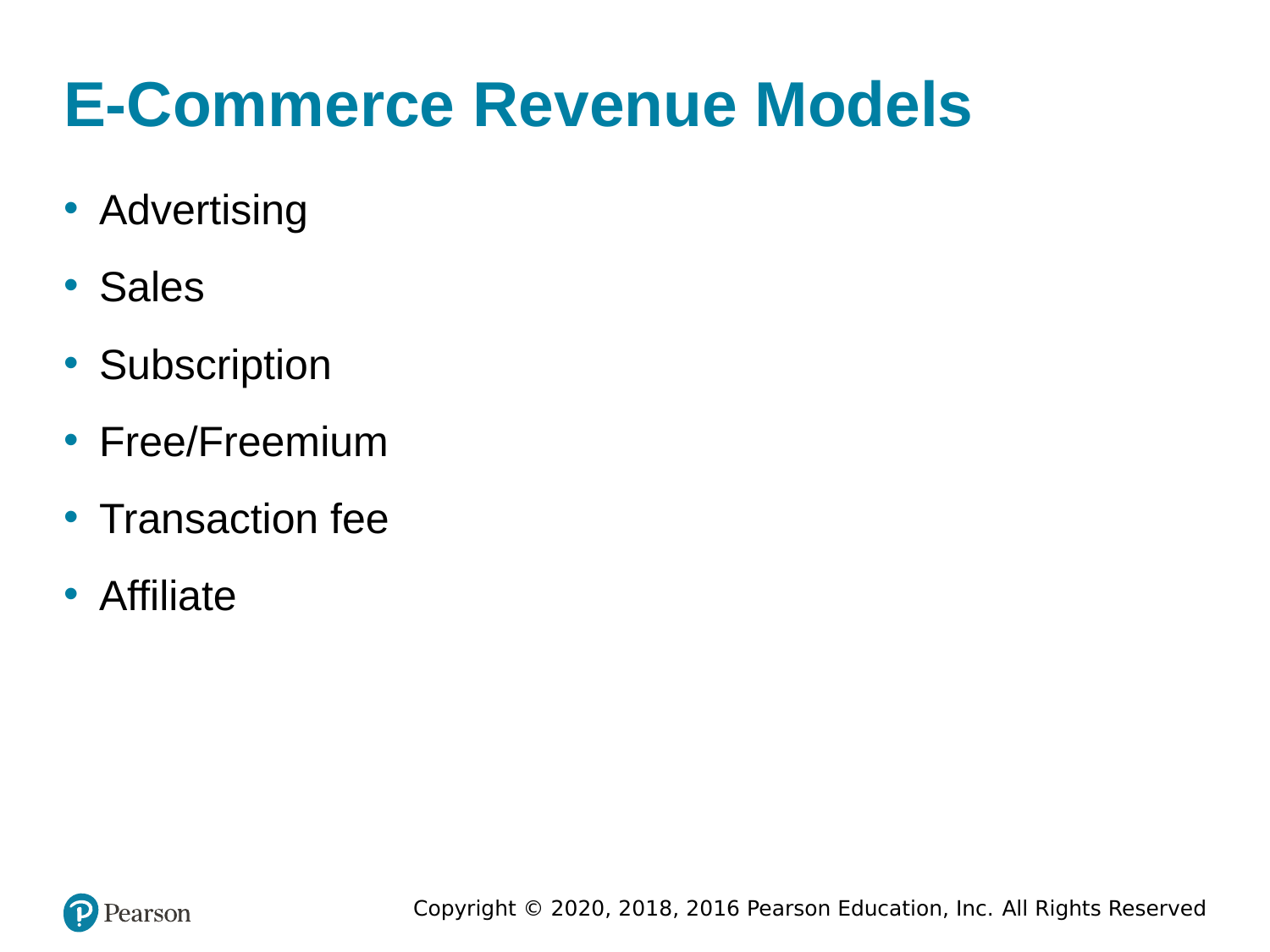

# E-Commerce Revenue Models
Advertising
Sales
Subscription
Free/Freemium
Transaction fee
Affiliate